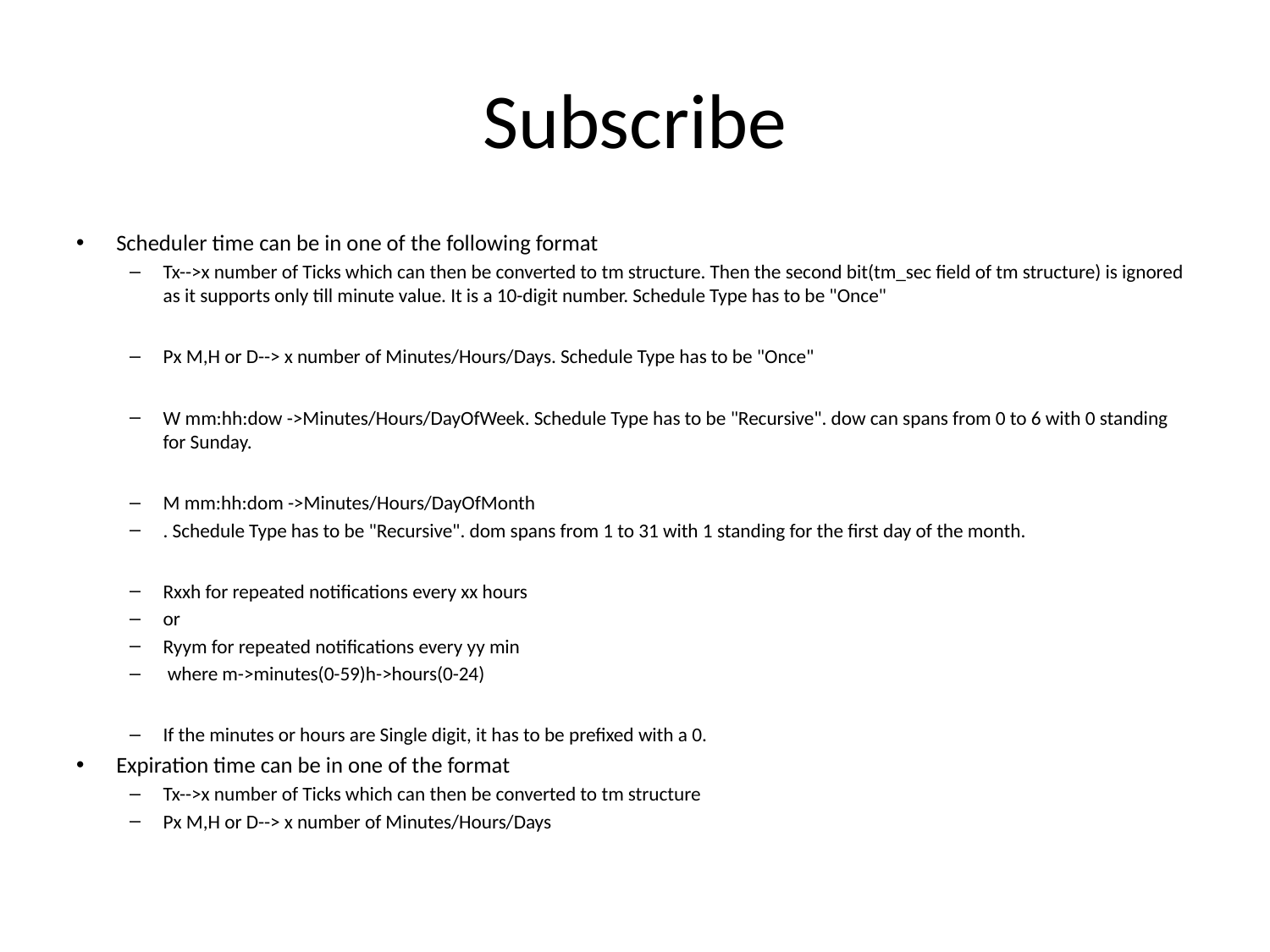

# Subscribe
Scheduler time can be in one of the following format
Tx-->x number of Ticks which can then be converted to tm structure. Then the second bit(tm_sec field of tm structure) is ignored as it supports only till minute value. It is a 10-digit number. Schedule Type has to be "Once"

Px M,H or D--> x number of Minutes/Hours/Days. Schedule Type has to be "Once"

W mm:hh:dow ->Minutes/Hours/DayOfWeek. Schedule Type has to be "Recursive". dow can spans from 0 to 6 with 0 standing for Sunday.

M mm:hh:dom ->Minutes/Hours/DayOfMonth
. Schedule Type has to be "Recursive". dom spans from 1 to 31 with 1 standing for the first day of the month.

Rxxh for repeated notifications every xx hours
or
Ryym for repeated notifications every yy min
 where m->minutes(0-59)h->hours(0-24)

If the minutes or hours are Single digit, it has to be prefixed with a 0.
Expiration time can be in one of the format
Tx-->x number of Ticks which can then be converted to tm structure
Px M,H or D--> x number of Minutes/Hours/Days